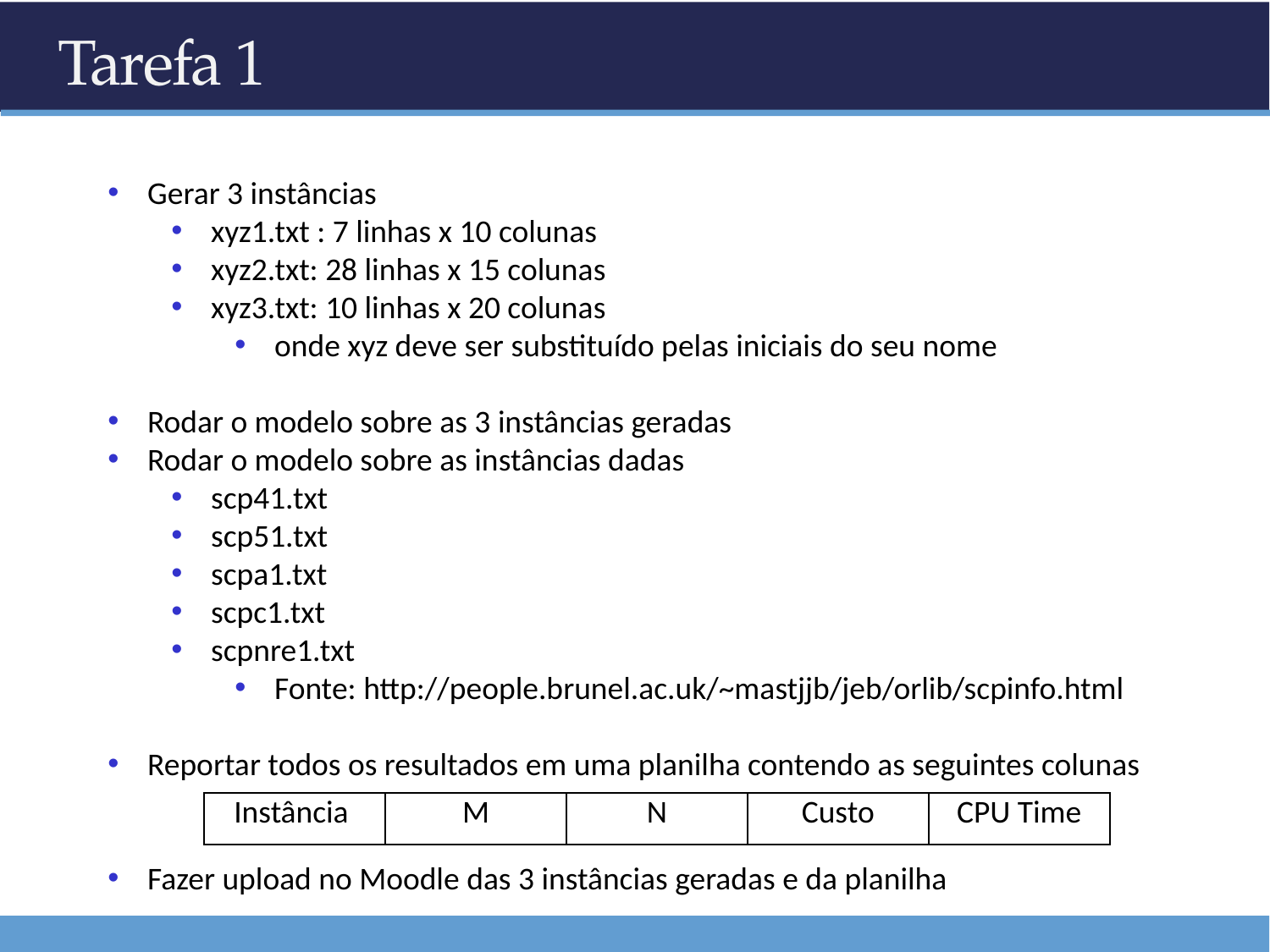

Tarefa 1
Gerar 3 instâncias
xyz1.txt : 7 linhas x 10 colunas
xyz2.txt: 28 linhas x 15 colunas
xyz3.txt: 10 linhas x 20 colunas
onde xyz deve ser substituído pelas iniciais do seu nome

Rodar o modelo sobre as 3 instâncias geradas
Rodar o modelo sobre as instâncias dadas
scp41.txt
scp51.txt
scpa1.txt
scpc1.txt
scpnre1.txt
Fonte: http://people.brunel.ac.uk/~mastjjb/jeb/orlib/scpinfo.html

Reportar todos os resultados em uma planilha contendo as seguintes colunas

Fazer upload no Moodle das 3 instâncias geradas e da planilha
| Instância | M | N | Custo | CPU Time |
| --- | --- | --- | --- | --- |